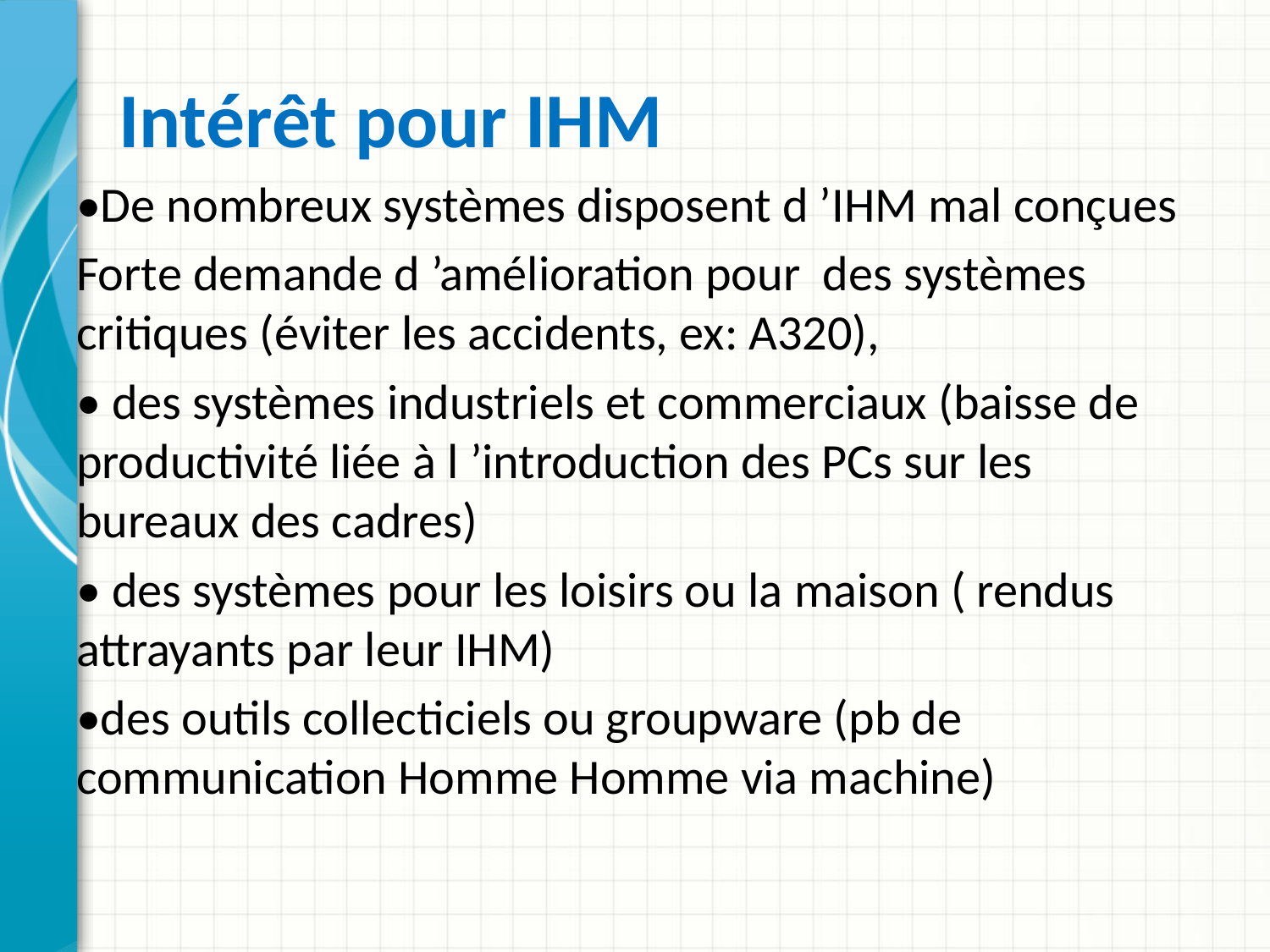

# Intérêt pour IHM
•De nombreux systèmes disposent d ’IHM mal conçues
Forte demande d ’amélioration pour  des systèmes critiques (éviter les accidents, ex: A320),
• des systèmes industriels et commerciaux (baisse de productivité liée à l ’introduction des PCs sur les bureaux des cadres)
• des systèmes pour les loisirs ou la maison ( rendus attrayants par leur IHM)
•des outils collecticiels ou groupware (pb de communication Homme Homme via machine)